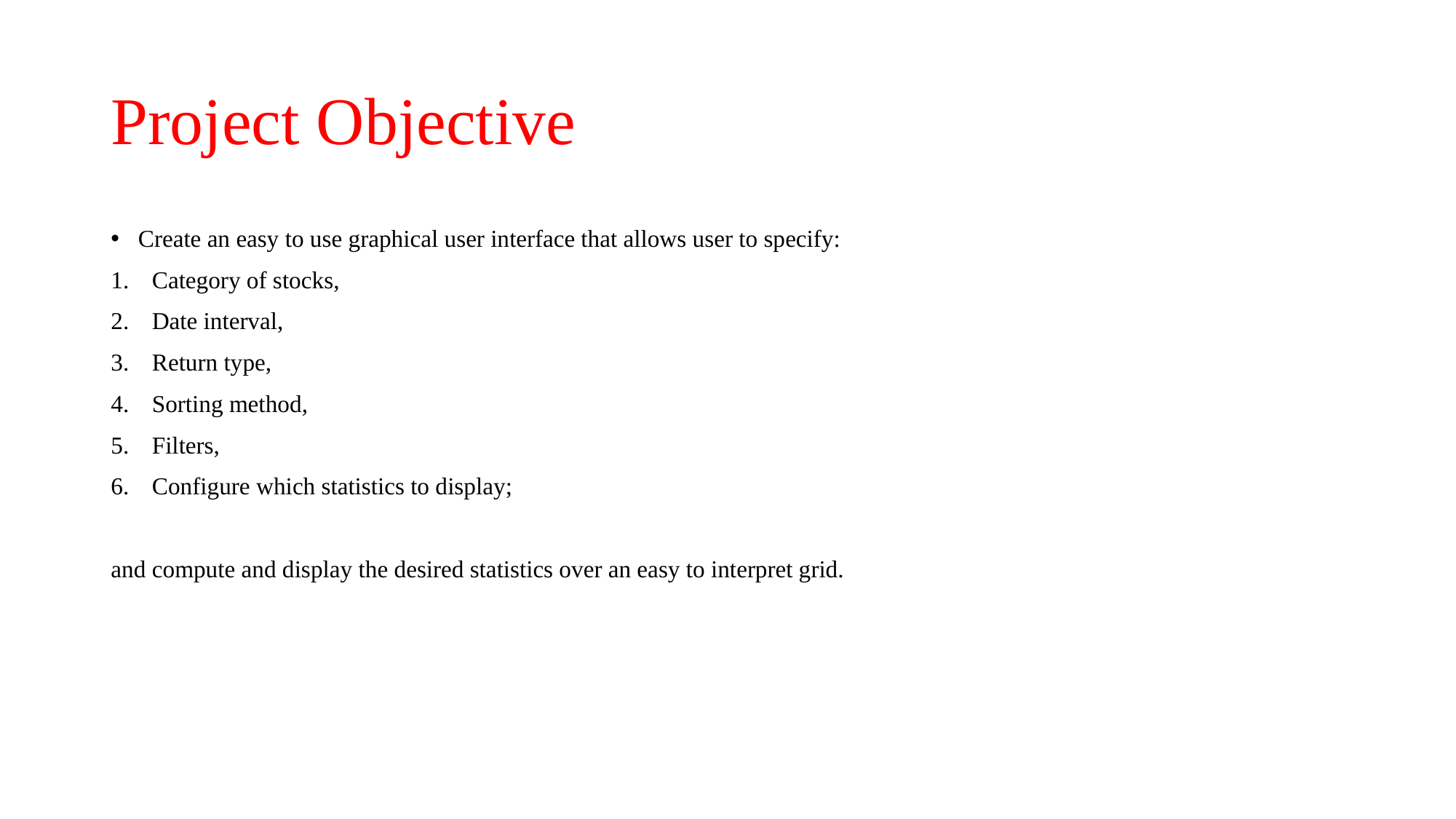

# Project Objective
Create an easy to use graphical user interface that allows user to specify:
Category of stocks,
Date interval,
Return type,
Sorting method,
Filters,
Configure which statistics to display;

and compute and display the desired statistics over an easy to interpret grid.